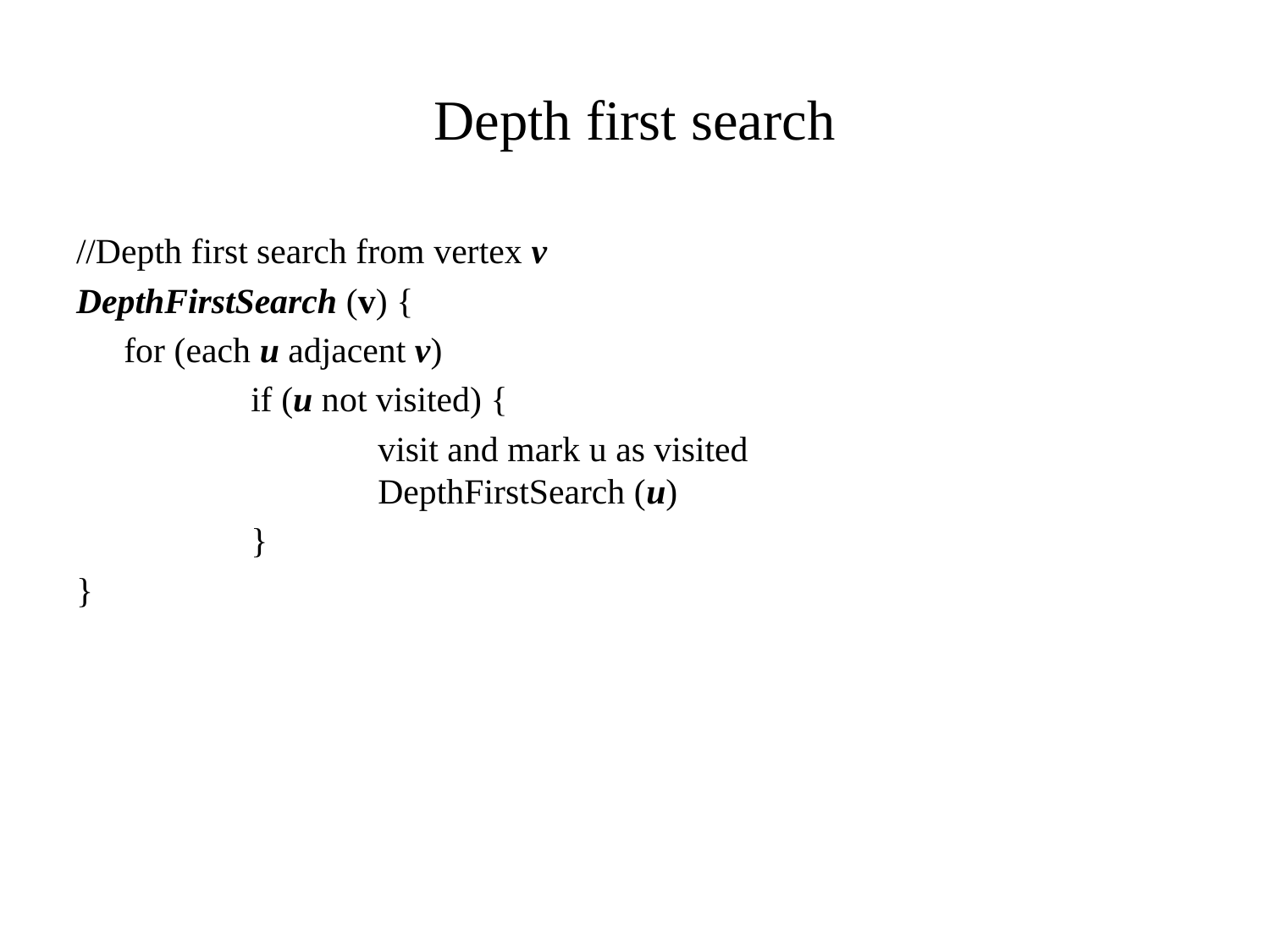

# Depth first search
//Depth first search from vertex v
DepthFirstSearch (v) {
	for (each u adjacent v)
		if (u not visited) {
			visit and mark u as visited						DepthFirstSearch (u)
		}
}